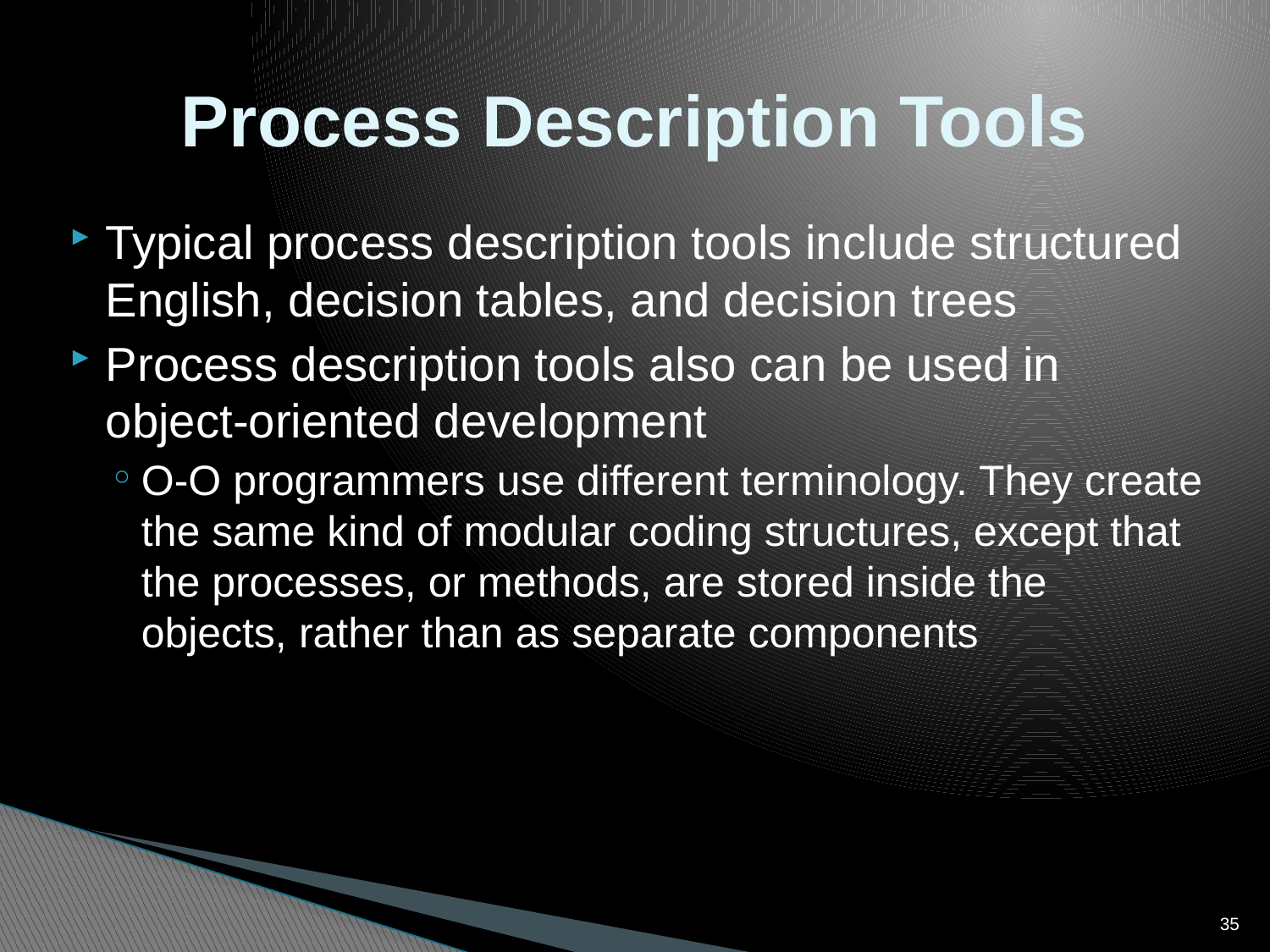

# Process Description Tools
Typical process description tools include structured English, decision tables, and decision trees
Process description tools also can be used in object-oriented development
O-O programmers use different terminology. They create the same kind of modular coding structures, except that the processes, or methods, are stored inside the objects, rather than as separate components
35